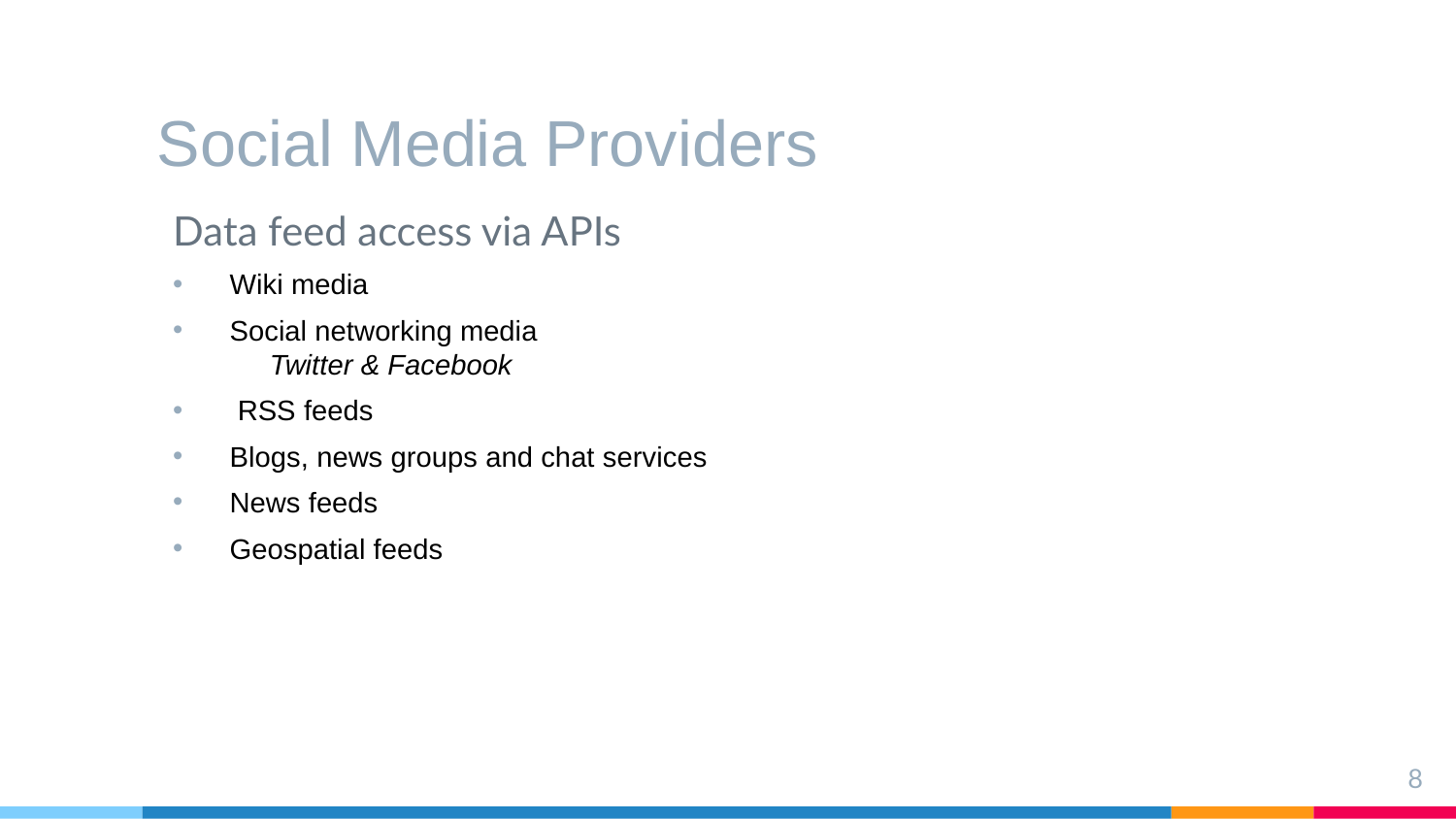

# Social Media Providers
Data feed access via APIs
Wiki media
Social networking media
     Twitter & Facebook
 RSS feeds
Blogs, news groups and chat services
News feeds
Geospatial feeds
8